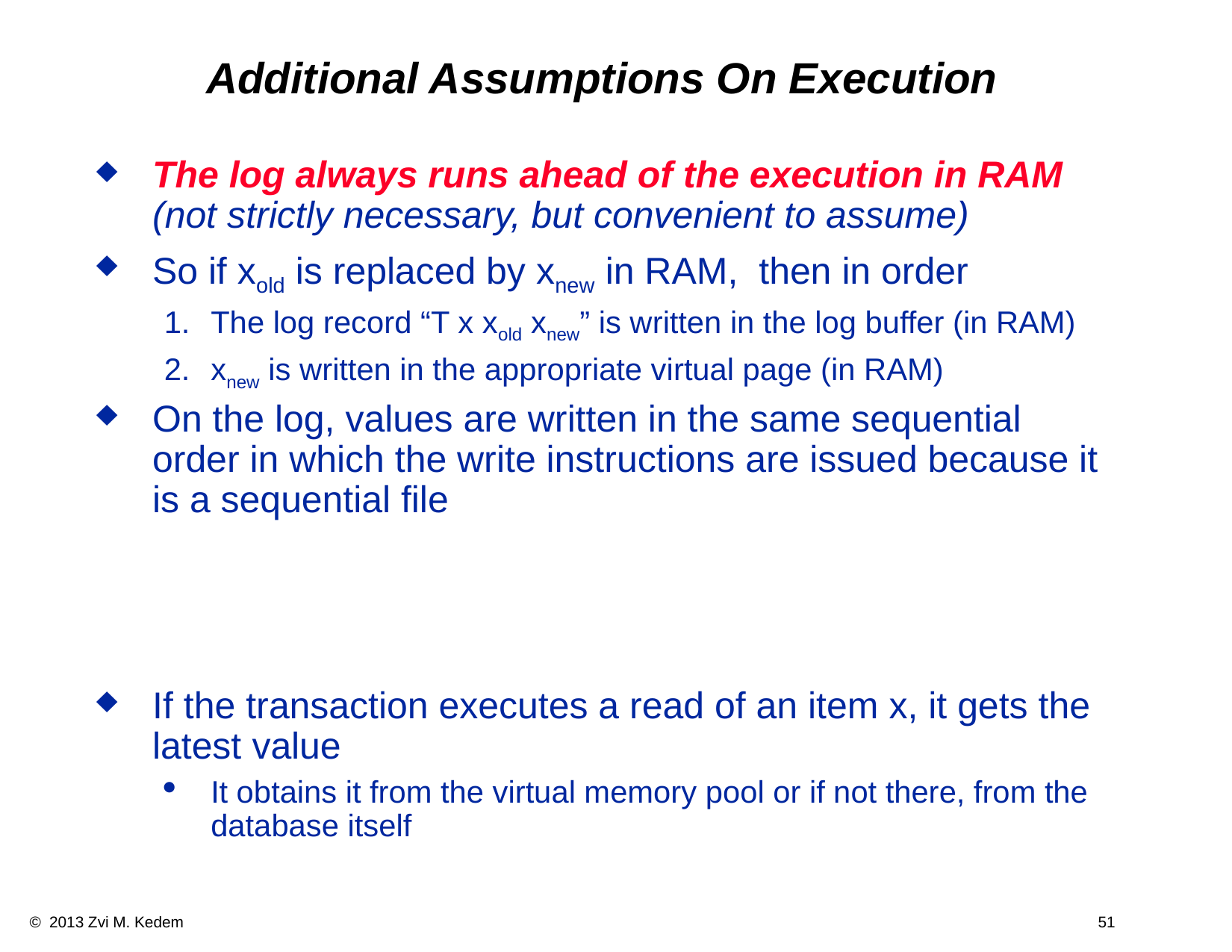

Additional Assumptions On Execution
The log always runs ahead of the execution in RAM (not strictly necessary, but convenient to assume)
So if xold is replaced by xnew in RAM,  then in order
The log record “T x xold xnew” is written in the log buffer (in RAM)
xnew is written in the appropriate virtual page (in RAM)
On the log, values are written in the same sequential order in which the write instructions are issued because it is a sequential file

If the transaction executes a read of an item x, it gets the latest value
It obtains it from the virtual memory pool or if not there, from the database itself